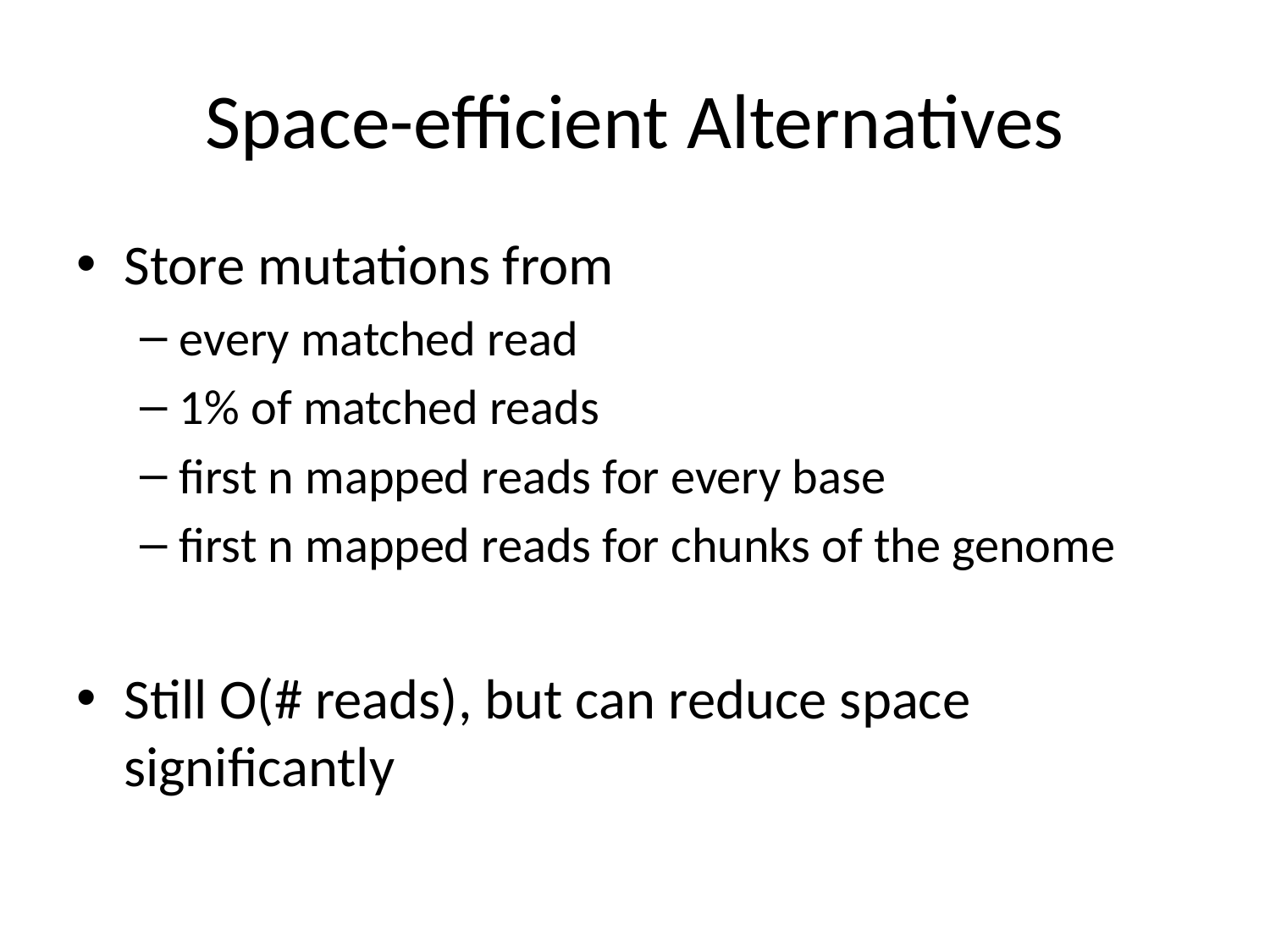

# Space-efficient Alternatives
Store mutations from
every matched read
1% of matched reads
first n mapped reads for every base
first n mapped reads for chunks of the genome

Still O(# reads), but can reduce space significantly